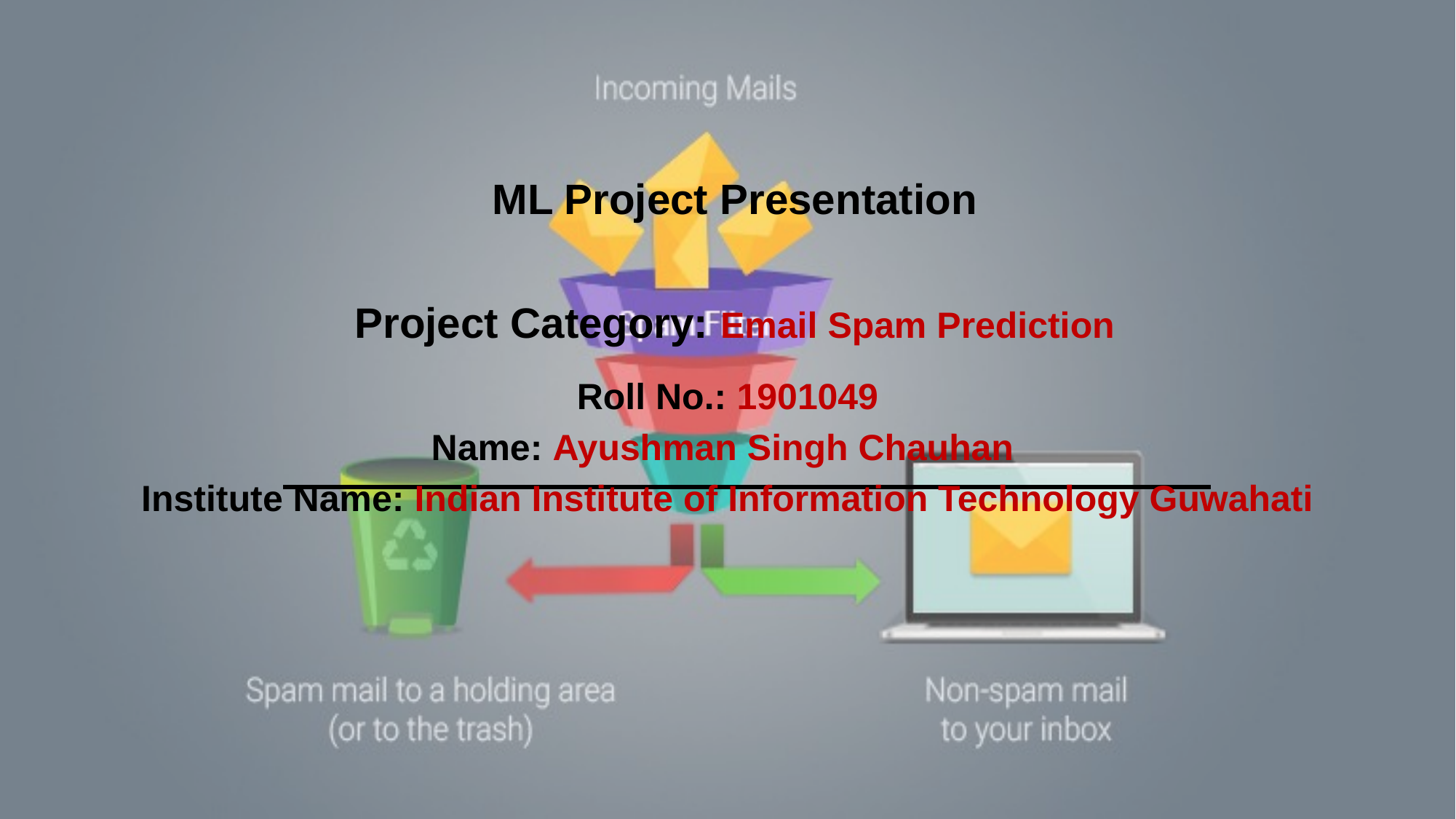

ML Project Presentation
Project Category: Email Spam Prediction
Roll No.: 1901049
Name: Ayushman Singh Chauhan
Institute Name: Indian Institute of Information Technology Guwahati